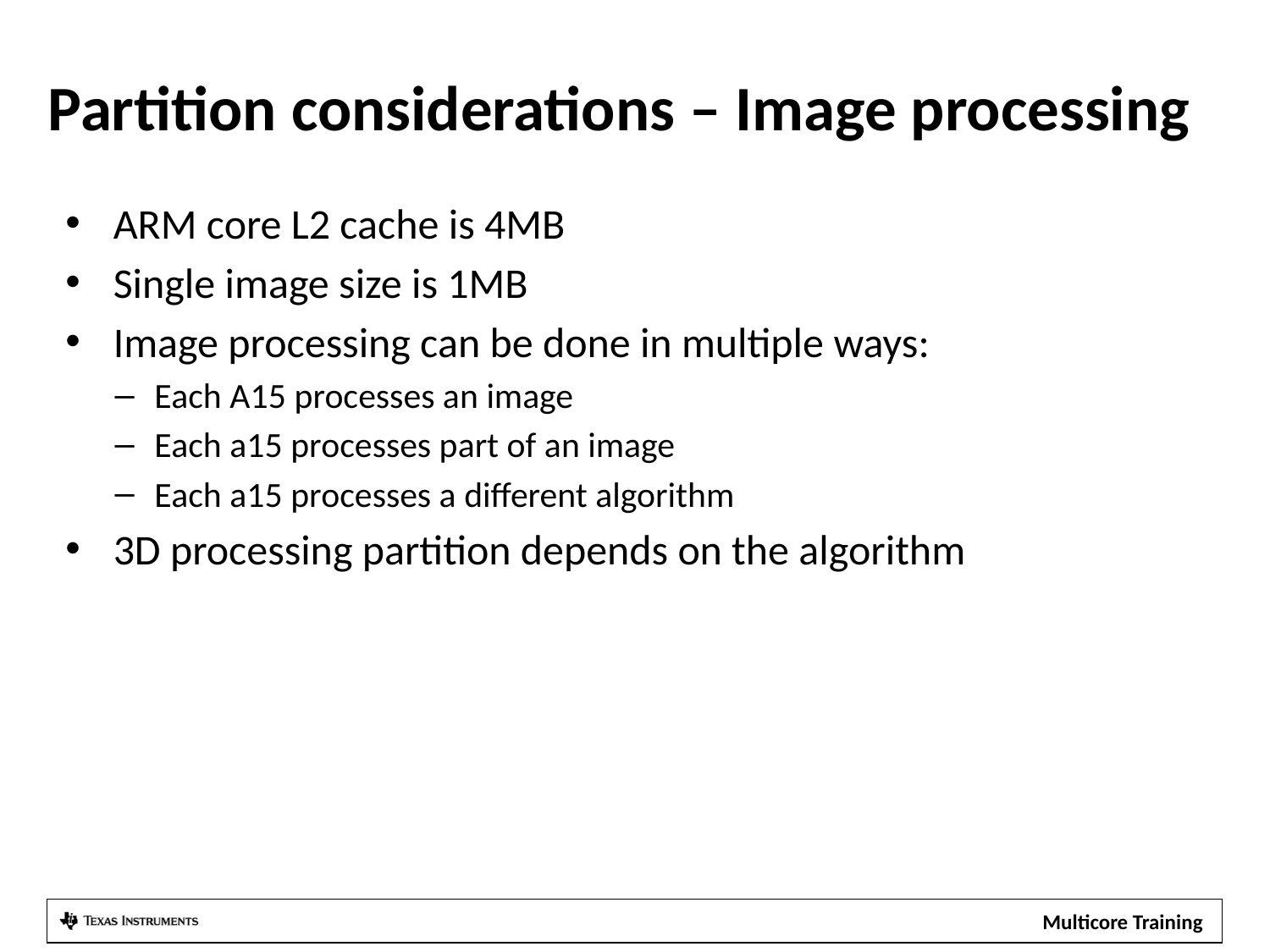

# Partition considerations – Image processing
ARM core L2 cache is 4MB
Single image size is 1MB
Image processing can be done in multiple ways:
Each A15 processes an image
Each a15 processes part of an image
Each a15 processes a different algorithm
3D processing partition depends on the algorithm